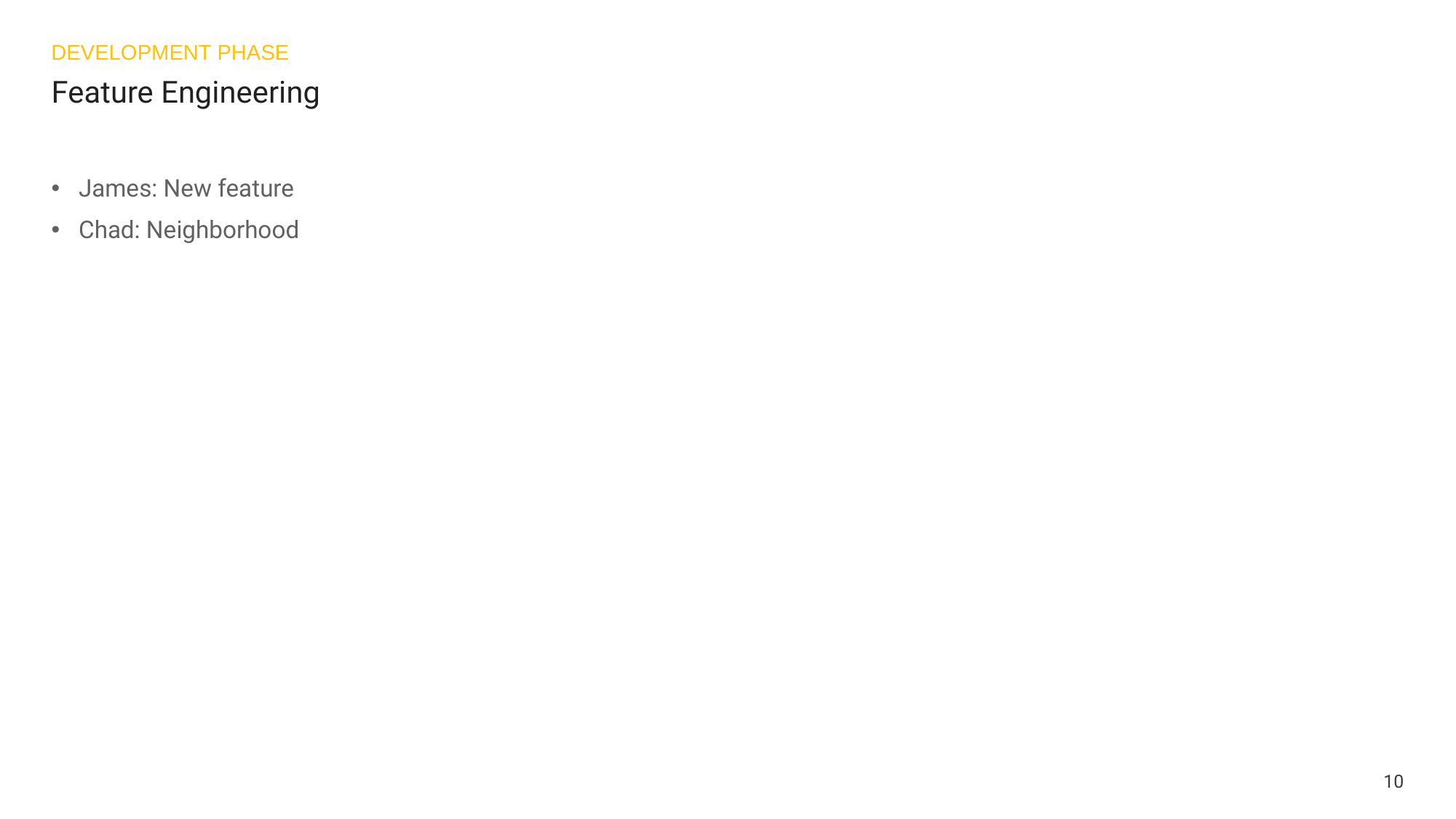

DEVELOPMENT PHASE
# Feature Engineering
James: New feature
Chad: Neighborhood
10